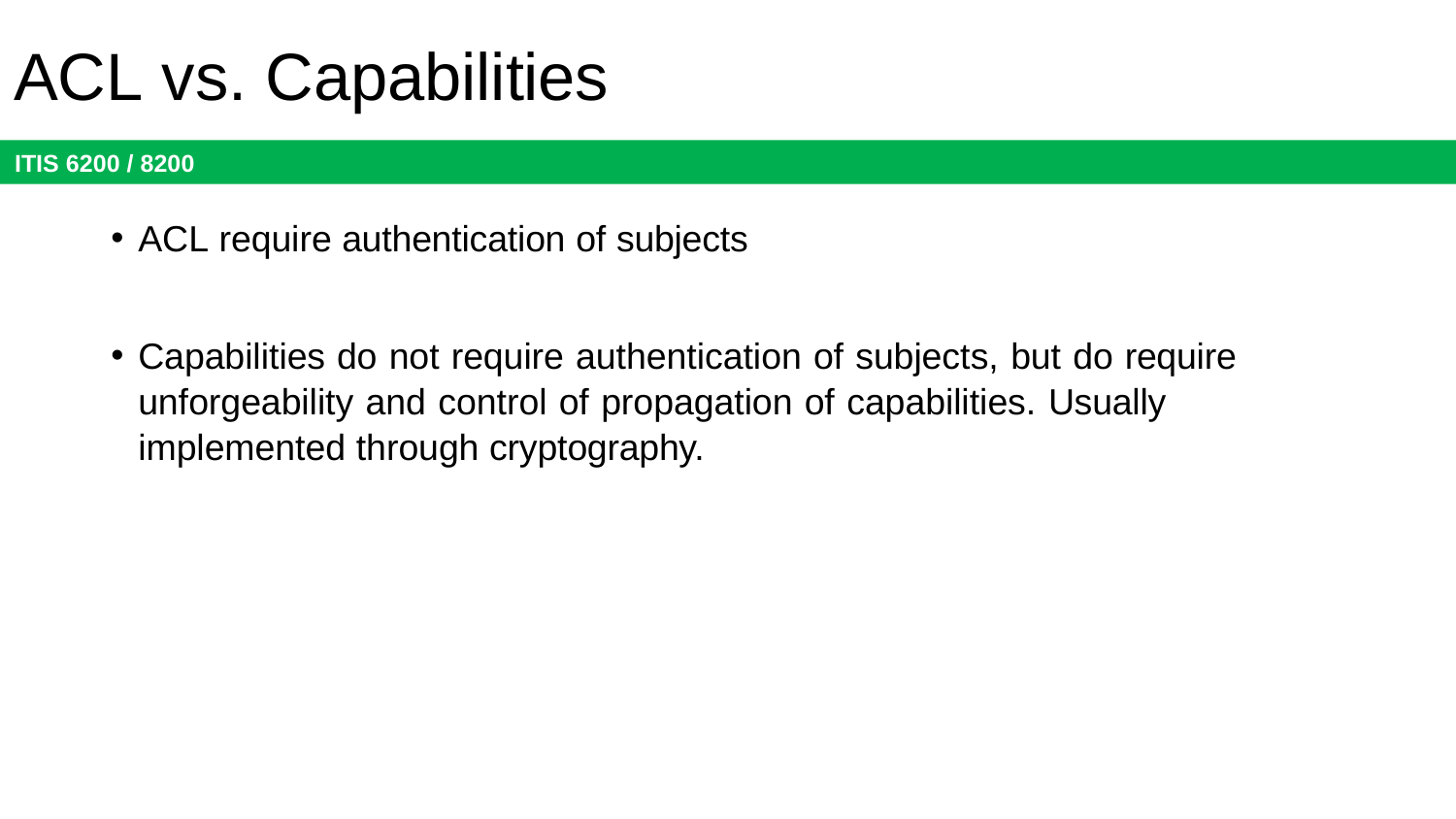

# ACL vs. Capabilities
ACL require authentication of subjects

Capabilities do not require authentication of subjects, but do require 	unforgeability and control of propagation of capabilities. Usually 	implemented through cryptography.